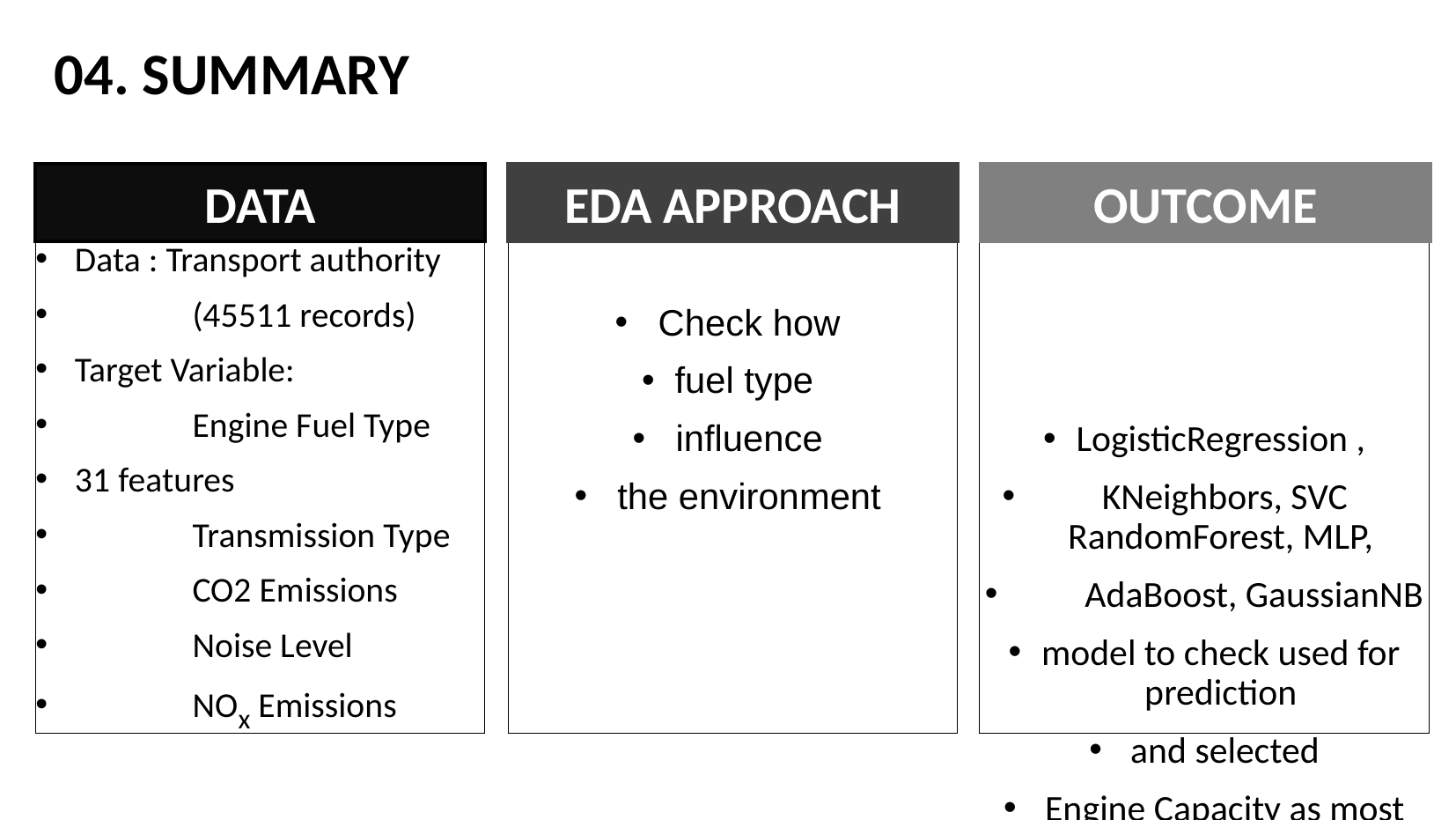

04. SUMMARY
DATA
EDA APPROACH
OUTCOME
# Data : Transport authority
	(45511 records)
 Target Variable:
	Engine Fuel Type
 31 features
	Transmission Type
	CO2 Emissions
	Noise Level
	NOx Emissions

 Check how
fuel type
 influence
 the environment

LogisticRegression ,
        KNeighbors, SVC        RandomForest, MLP,
        AdaBoost, GaussianNB
model to check used for prediction
 and selected
 Engine Capacity as most
 influence feature